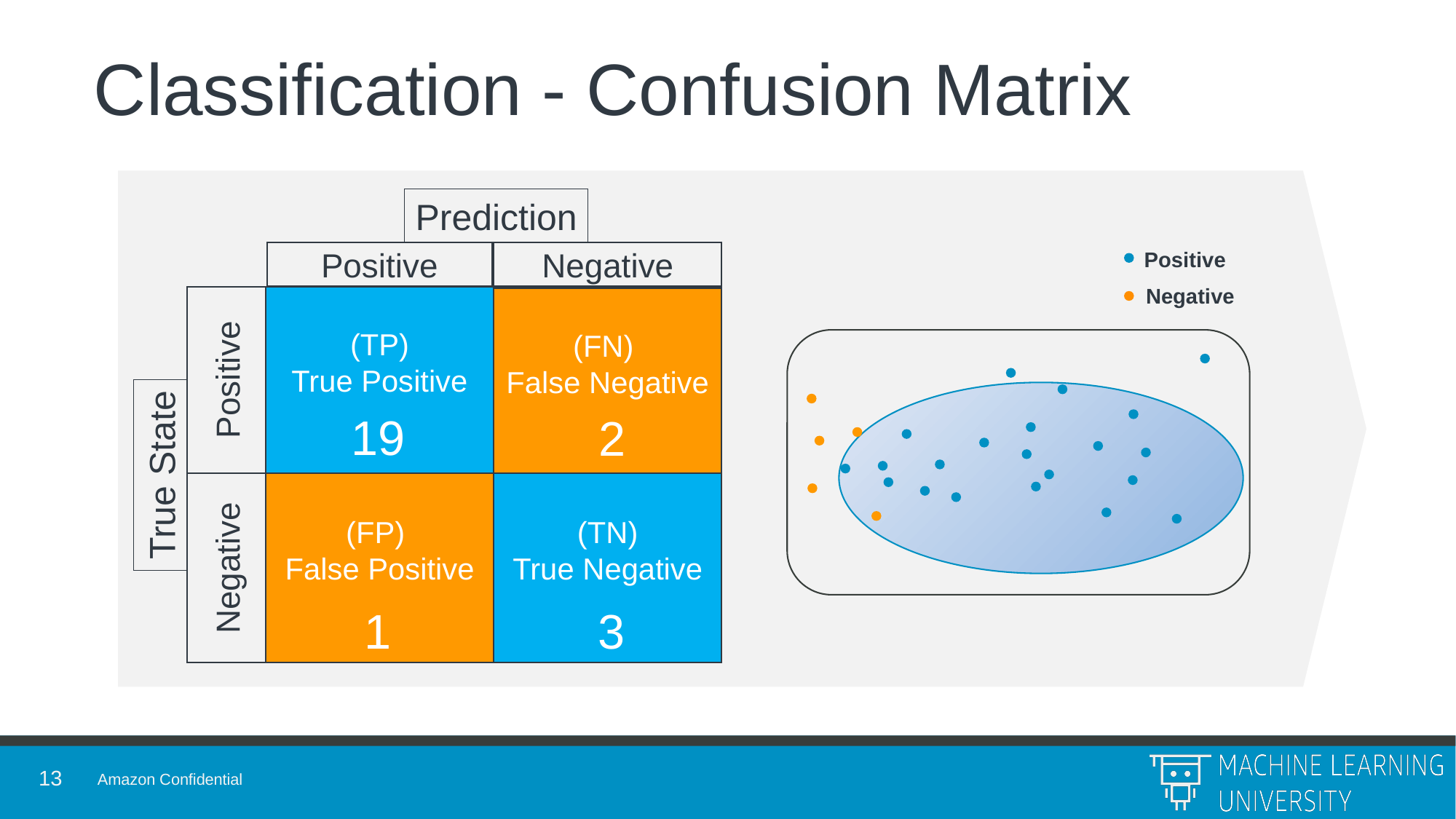

# Classification - Confusion Matrix

Prediction
Negative
Positive
(TP)
True Positive

(FN)
False Negative

Positive
True State
(FP)
False Positive

(TN)
True Negative

Negative
Positive

Negative

19
2

1
3